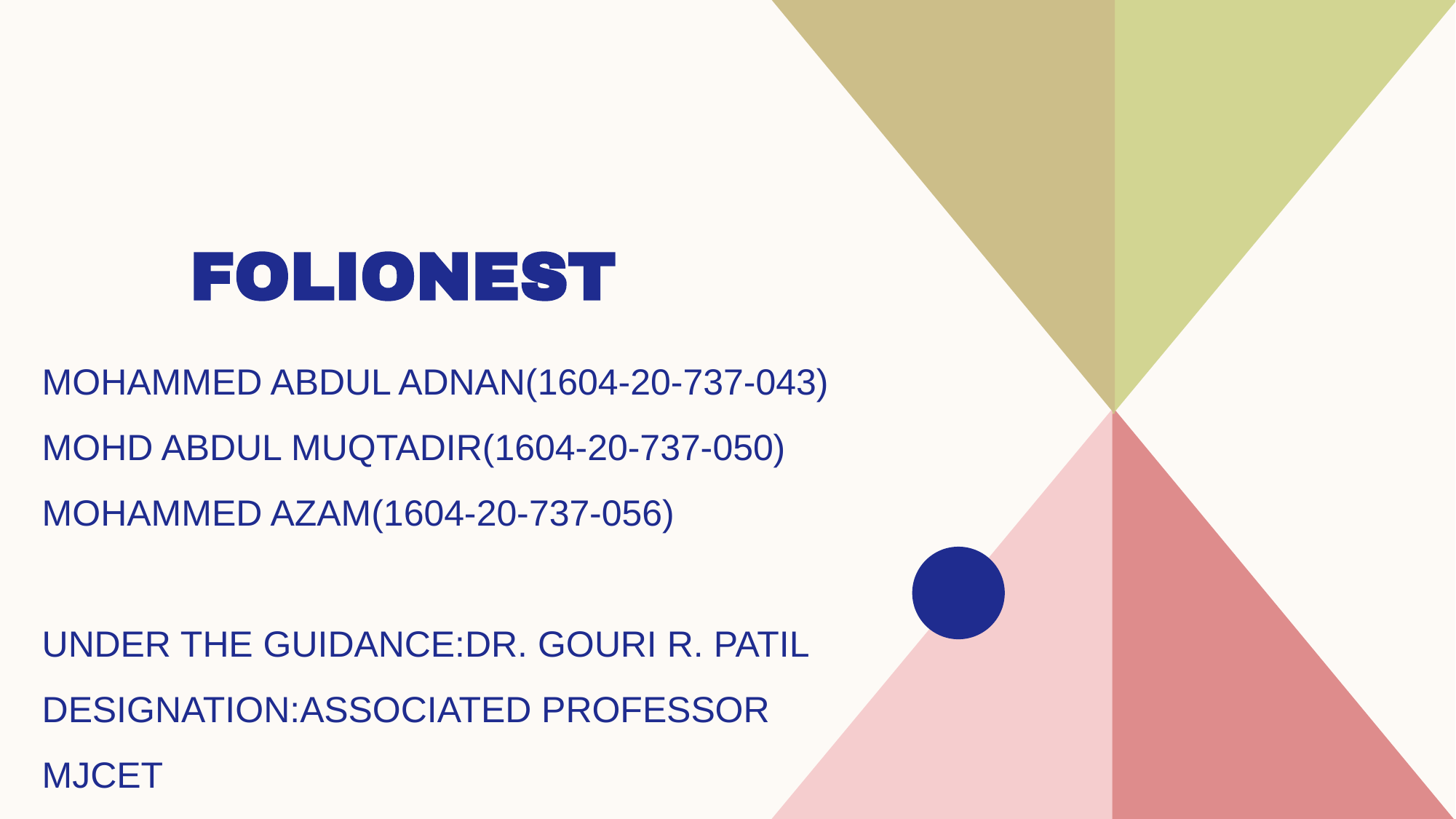

# FOLIONEST
MOHAMMED ABDUL ADNAN(1604-20-737-043)
MOHD ABDUL MUQTADIR(1604-20-737-050)
MOHAMMED AZAM(1604-20-737-056)

UNDER THE GUIDANCE:DR. GOURI R. PATIL
DESIGNATION:ASSOCIATED PROFESSOR
MJCET